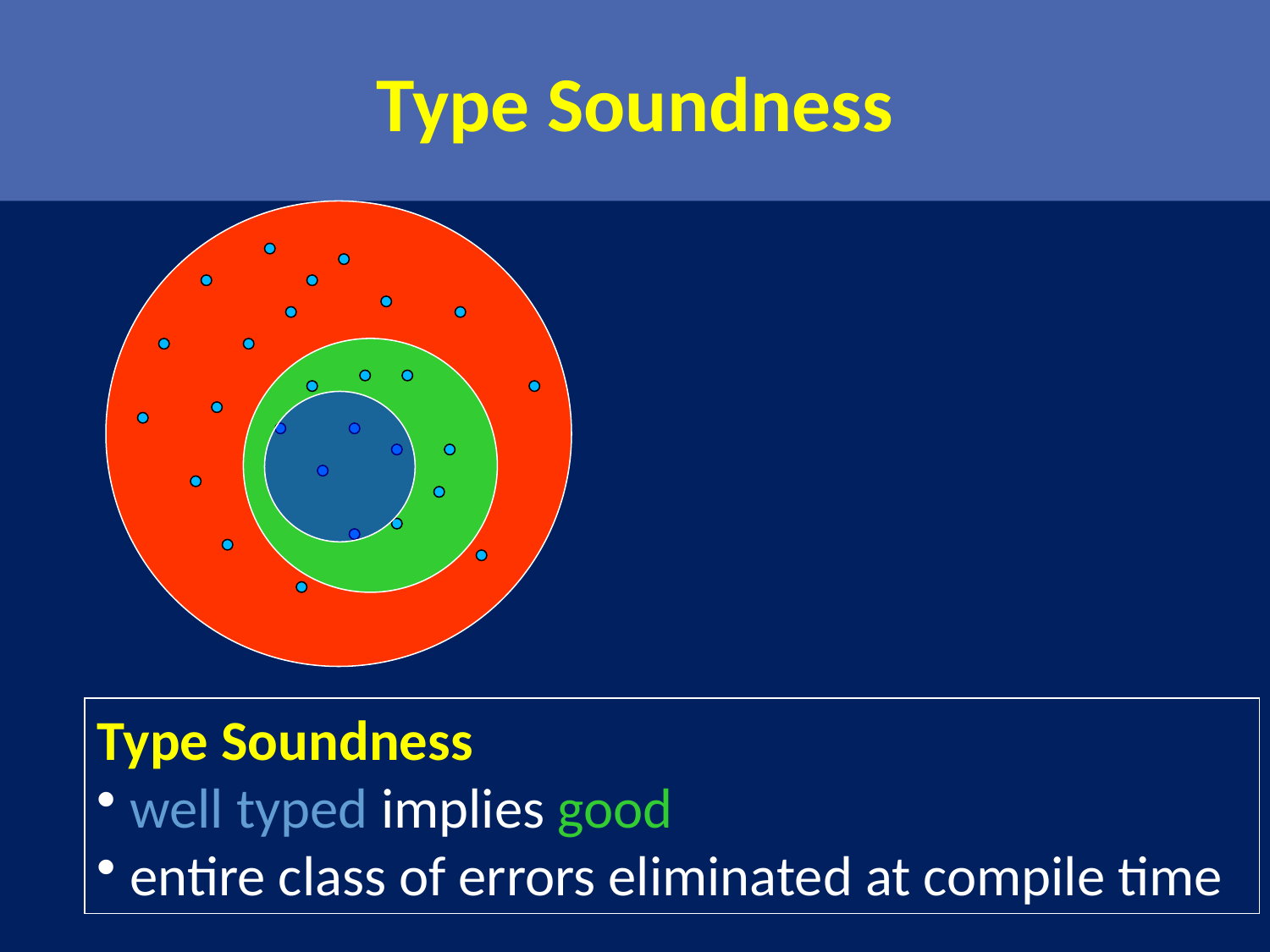

# Type Soundness

Type Soundness
 well typed implies good
 entire class of errors eliminated at compile time